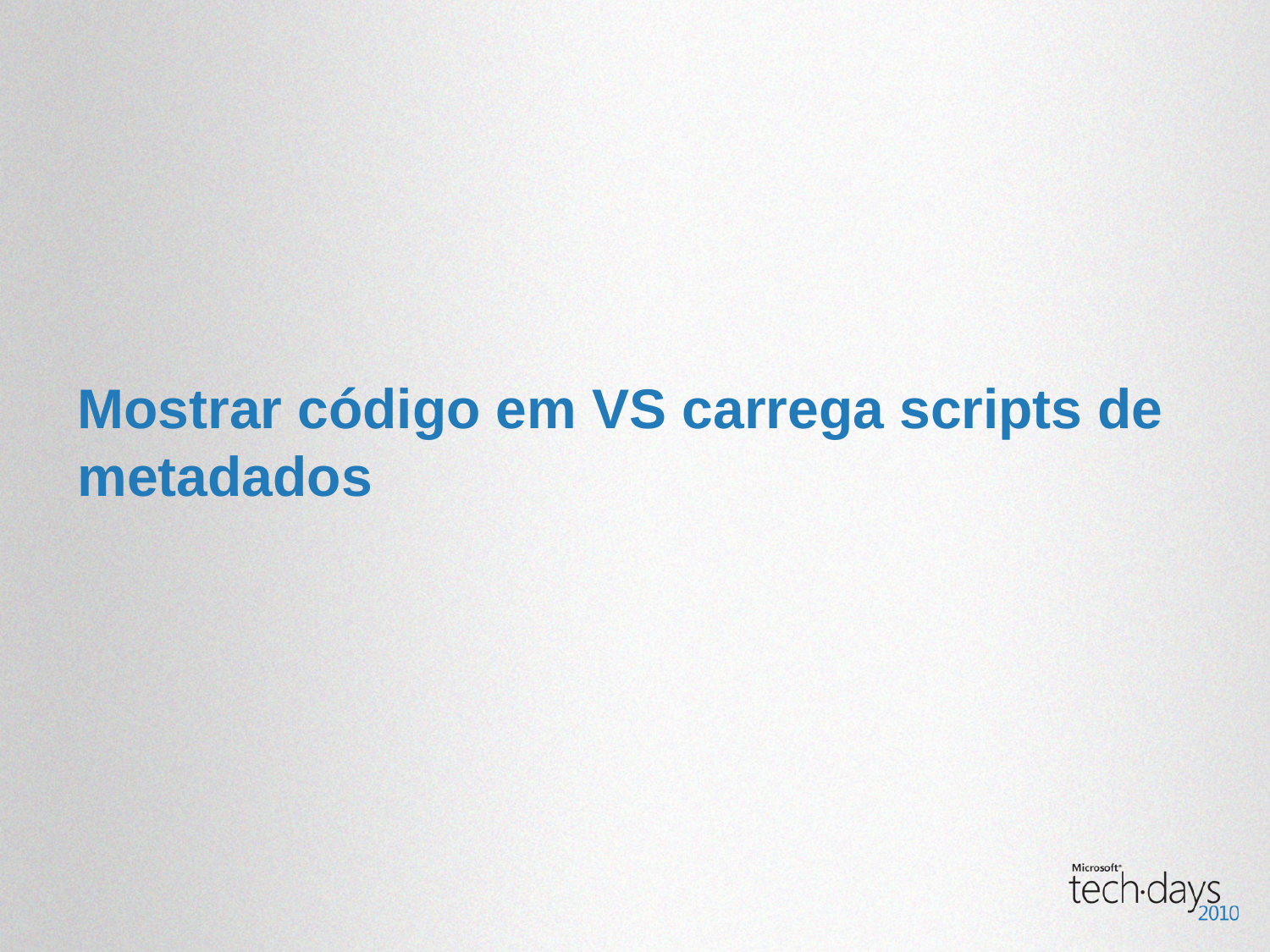

# Mostrar código em VS carrega scripts de metadados